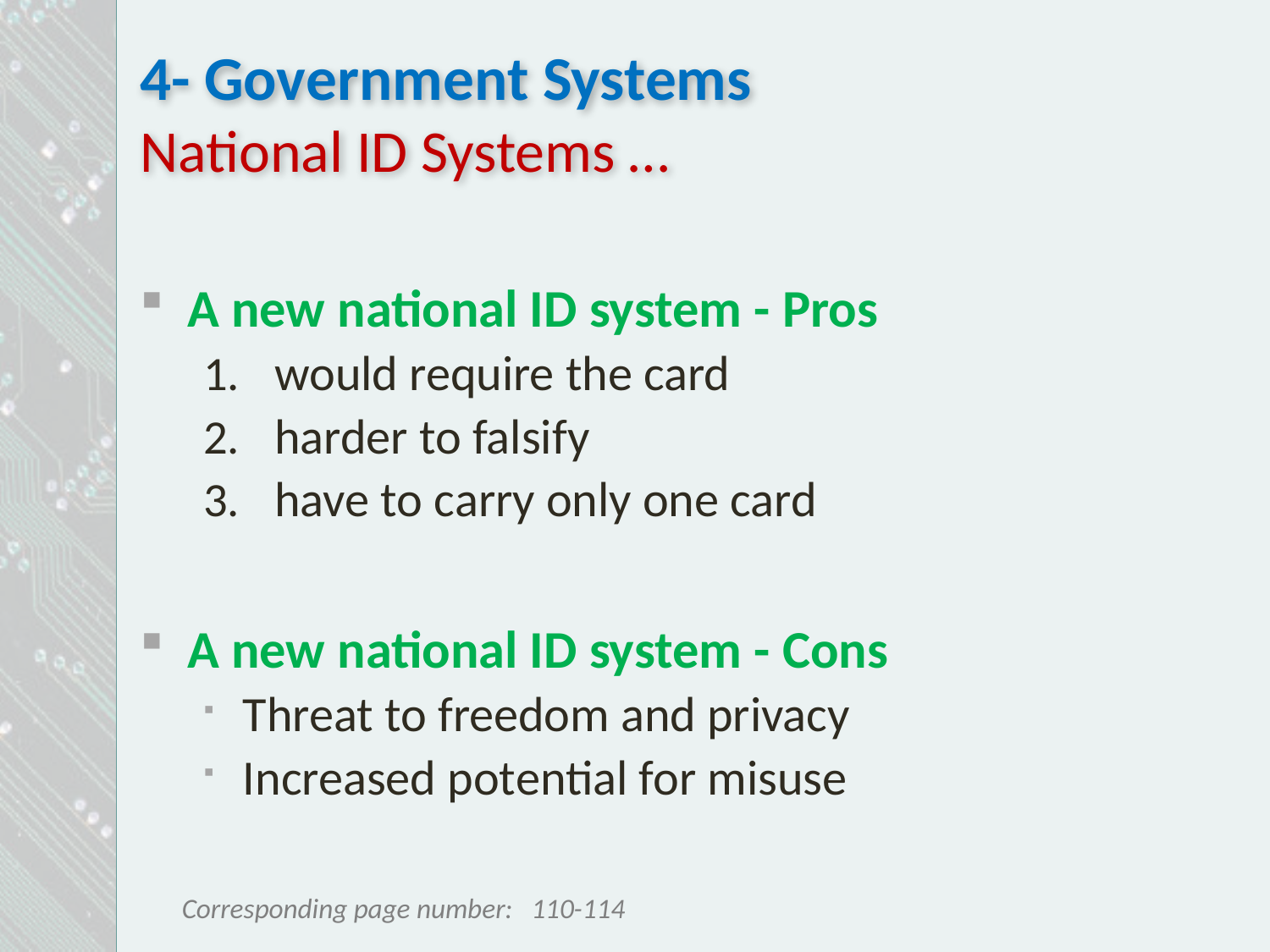

# 4- Government Systems National ID Systems …
A new national ID system - Pros
would require the card
harder to falsify
have to carry only one card

A new national ID system - Cons
Threat to freedom and privacy
Increased potential for misuse
110-114